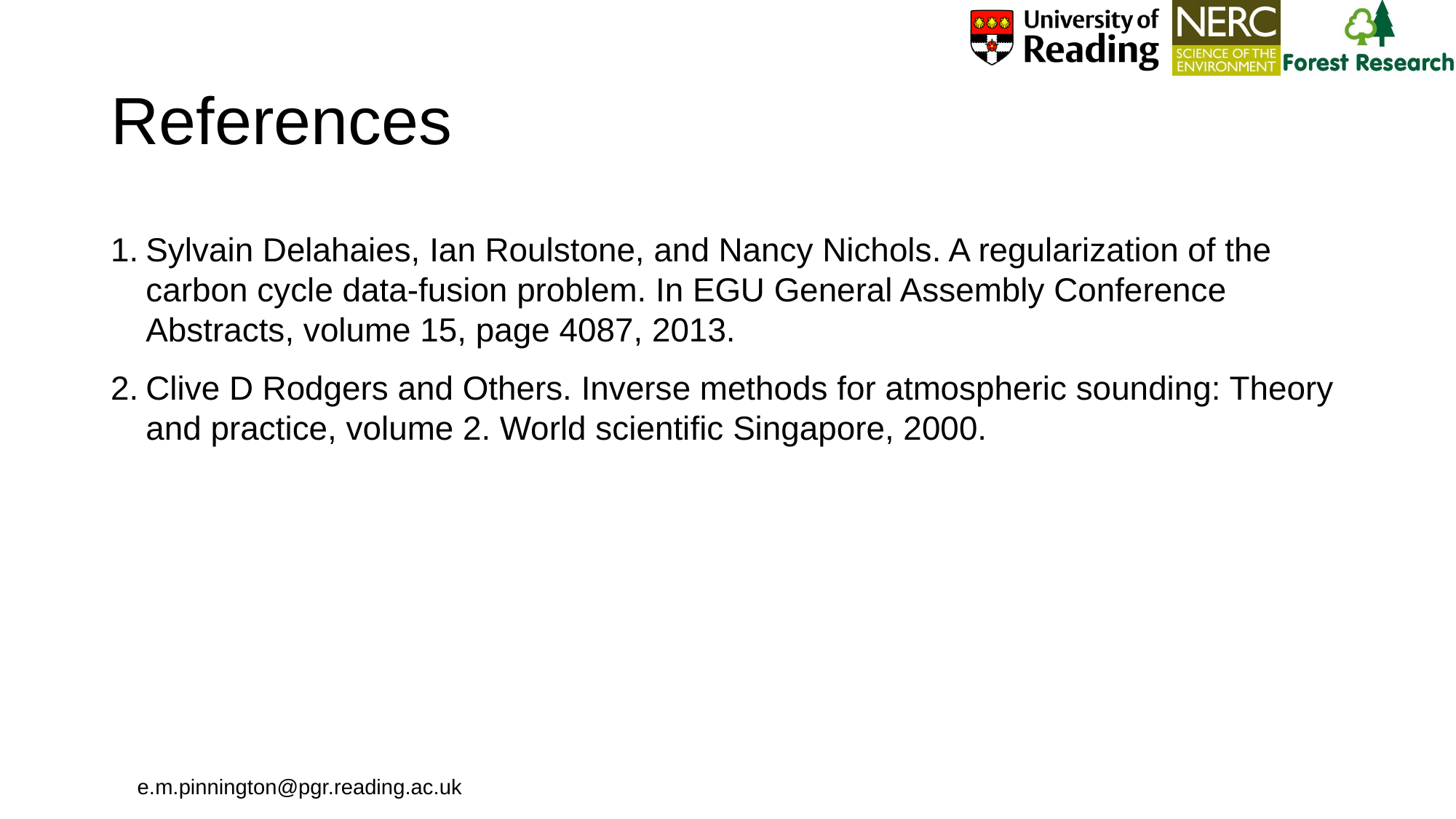

# References
Sylvain Delahaies, Ian Roulstone, and Nancy Nichols. A regularization of the carbon cycle data-fusion problem. In EGU General Assembly Conference Abstracts, volume 15, page 4087, 2013.
Clive D Rodgers and Others. Inverse methods for atmospheric sounding: Theory and practice, volume 2. World scientific Singapore, 2000.
8